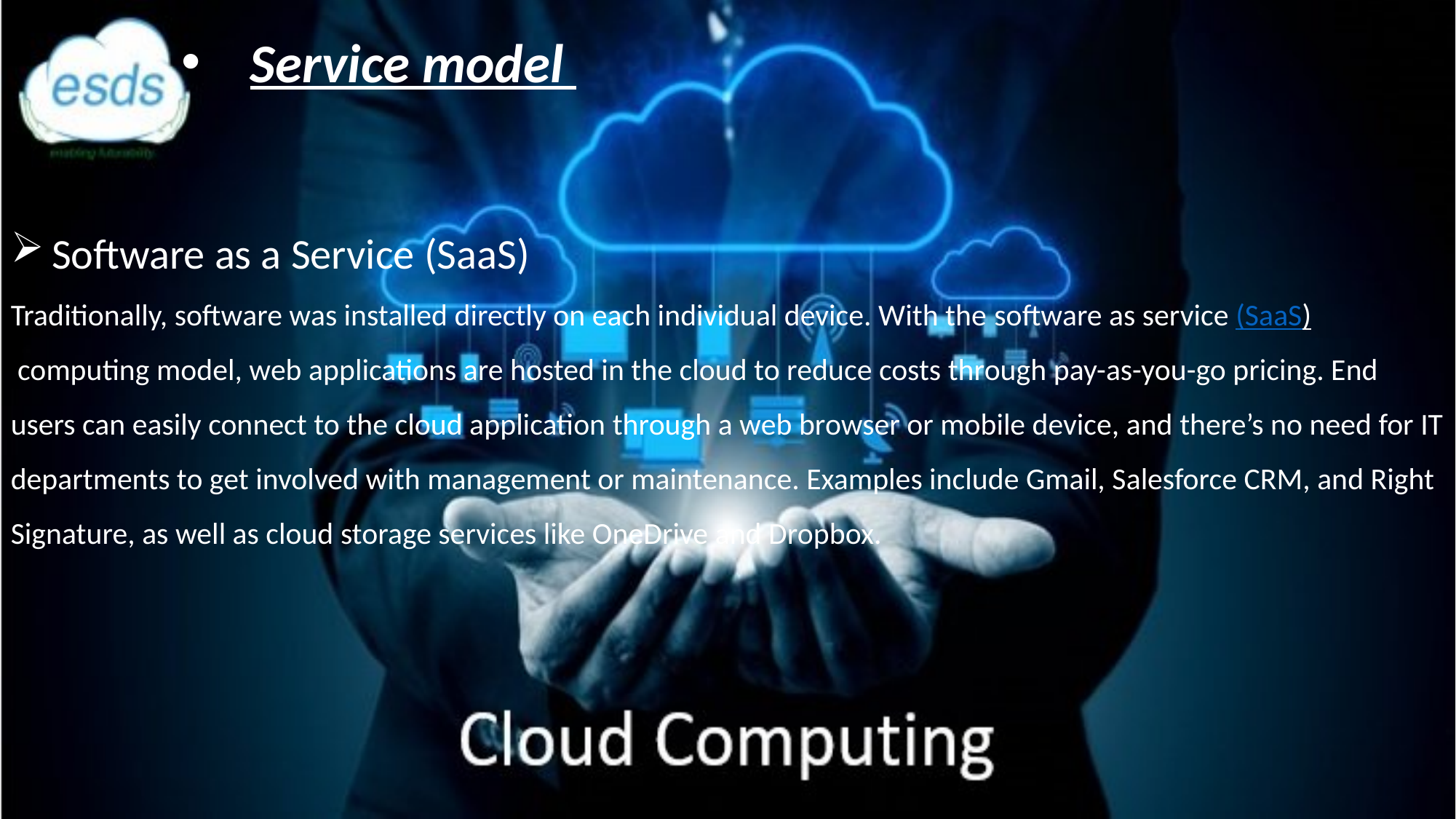

Service model
Software as a Service (SaaS)
Traditionally, software was installed directly on each individual device. With the software as service (SaaS) computing model, web applications are hosted in the cloud to reduce costs through pay-as-you-go pricing. End users can easily connect to the cloud application through a web browser or mobile device, and there’s no need for IT departments to get involved with management or maintenance. Examples include Gmail, Salesforce CRM, and Right Signature, as well as cloud storage services like OneDrive and Dropbox.